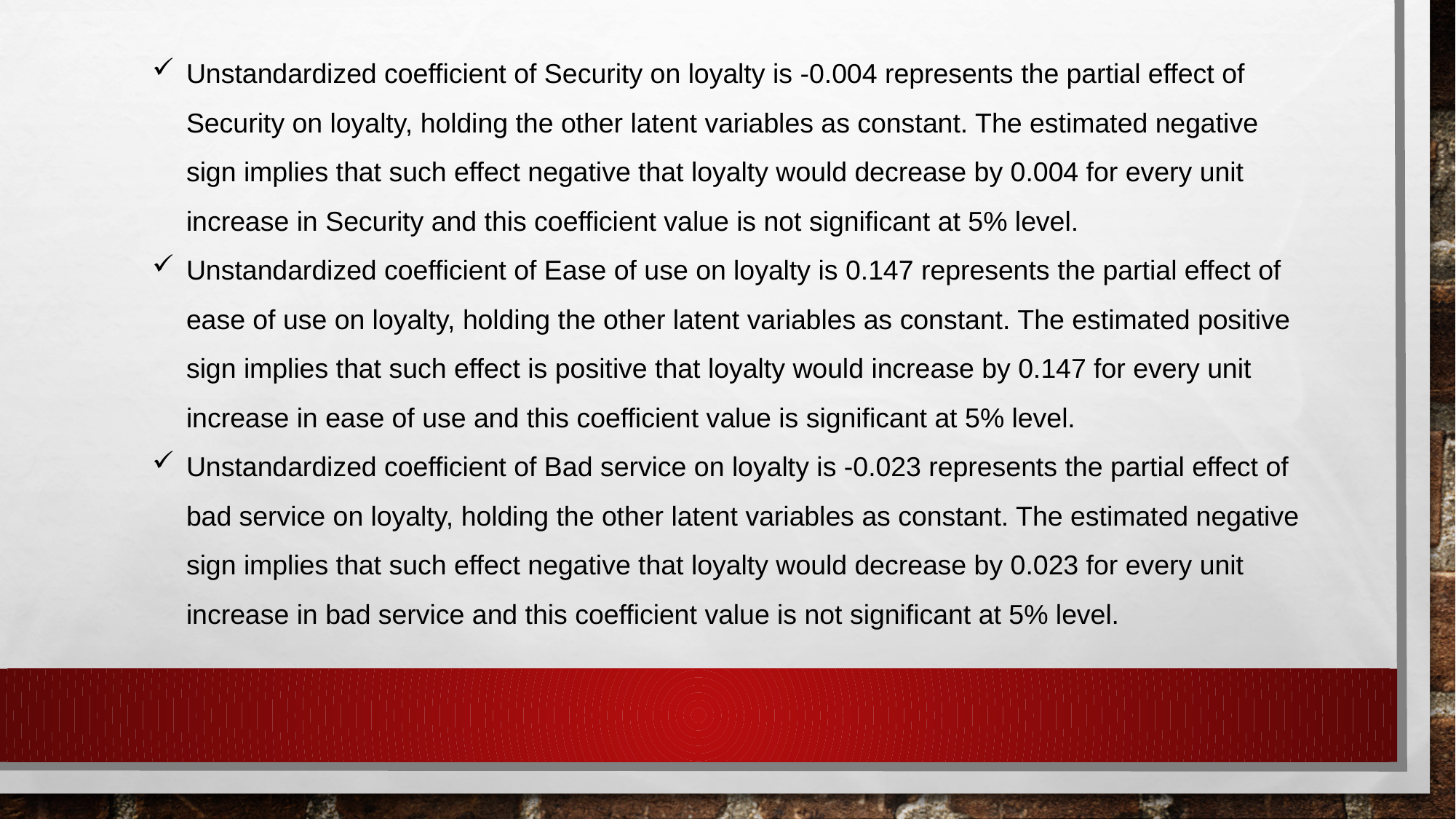

Unstandardized coefficient of Security on loyalty is -0.004 represents the partial effect of Security on loyalty, holding the other latent variables as constant. The estimated negative sign implies that such effect negative that loyalty would decrease by 0.004 for every unit increase in Security and this coefficient value is not significant at 5% level.
Unstandardized coefficient of Ease of use on loyalty is 0.147 represents the partial effect of ease of use on loyalty, holding the other latent variables as constant. The estimated positive sign implies that such effect is positive that loyalty would increase by 0.147 for every unit increase in ease of use and this coefficient value is significant at 5% level.
Unstandardized coefficient of Bad service on loyalty is -0.023 represents the partial effect of bad service on loyalty, holding the other latent variables as constant. The estimated negative sign implies that such effect negative that loyalty would decrease by 0.023 for every unit increase in bad service and this coefficient value is not significant at 5% level.